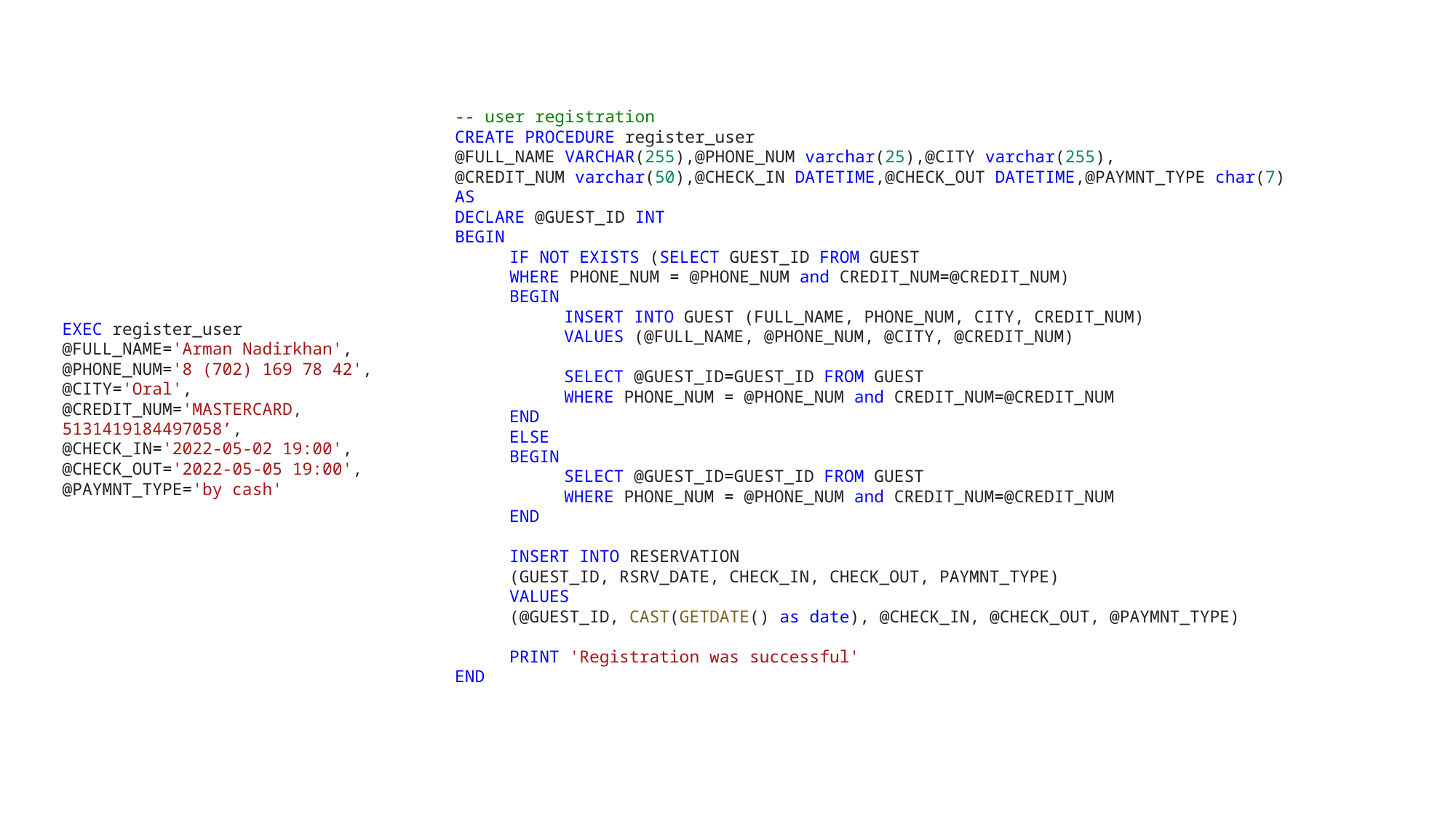

-- user registration
CREATE PROCEDURE register_user
@FULL_NAME VARCHAR(255),@PHONE_NUM varchar(25),@CITY varchar(255),
@CREDIT_NUM varchar(50),@CHECK_IN DATETIME,@CHECK_OUT DATETIME,@PAYMNT_TYPE char(7)
AS
DECLARE @GUEST_ID INT
BEGIN
IF NOT EXISTS (SELECT GUEST_ID FROM GUEST
WHERE PHONE_NUM = @PHONE_NUM and CREDIT_NUM=@CREDIT_NUM)
BEGIN
INSERT INTO GUEST (FULL_NAME, PHONE_NUM, CITY, CREDIT_NUM)
VALUES (@FULL_NAME, @PHONE_NUM, @CITY, @CREDIT_NUM)
SELECT @GUEST_ID=GUEST_ID FROM GUEST
WHERE PHONE_NUM = @PHONE_NUM and CREDIT_NUM=@CREDIT_NUM
END
ELSE
BEGIN
SELECT @GUEST_ID=GUEST_ID FROM GUEST
WHERE PHONE_NUM = @PHONE_NUM and CREDIT_NUM=@CREDIT_NUM
END
INSERT INTO RESERVATION
(GUEST_ID, RSRV_DATE, CHECK_IN, CHECK_OUT, PAYMNT_TYPE)
VALUES
(@GUEST_ID, CAST(GETDATE() as date), @CHECK_IN, @CHECK_OUT, @PAYMNT_TYPE)
PRINT 'Registration was successful'
END
EXEC register_user
@FULL_NAME='Arman Nadirkhan', @PHONE_NUM='8 (702) 169 78 42', @CITY='Oral',
@CREDIT_NUM='MASTERCARD, 5131419184497058’,
@CHECK_IN='2022-05-02 19:00', @CHECK_OUT='2022-05-05 19:00', @PAYMNT_TYPE='by cash'